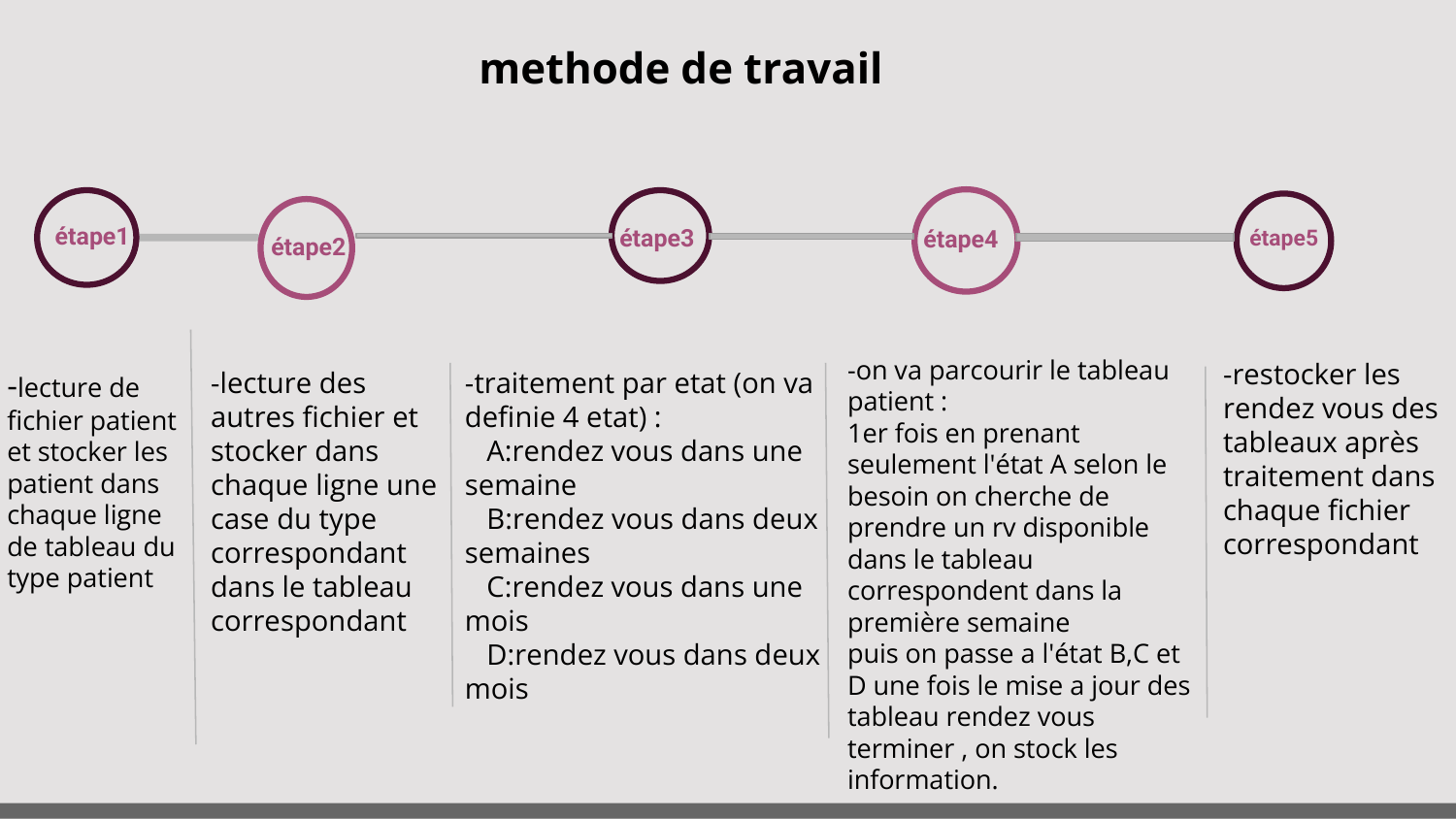

# methode de travail

étape4
-on va parcourir le tableau patient :
1er fois en prenant seulement l'état A selon le besoin on cherche de prendre un rv disponible dans le tableau correspondent dans la première semaine
puis on passe a l'état B,C et D une fois le mise a jour des tableau rendez vous terminer , on stock les information.

étape3
-traitement par etat (on va definie 4 etat) :
   A:rendez vous dans une semaine
   B:rendez vous dans deux semaines
   C:rendez vous dans une mois
   D:rendez vous dans deux mois

étape1
-lecture de fichier patient et stocker les patient dans chaque ligne de tableau du type patient

étape5
-restocker les rendez vous des tableaux après traitement dans chaque fichier correspondant

étape2
-lecture des autres fichier et stocker dans chaque ligne une case du type correspondant dans le tableau correspondant